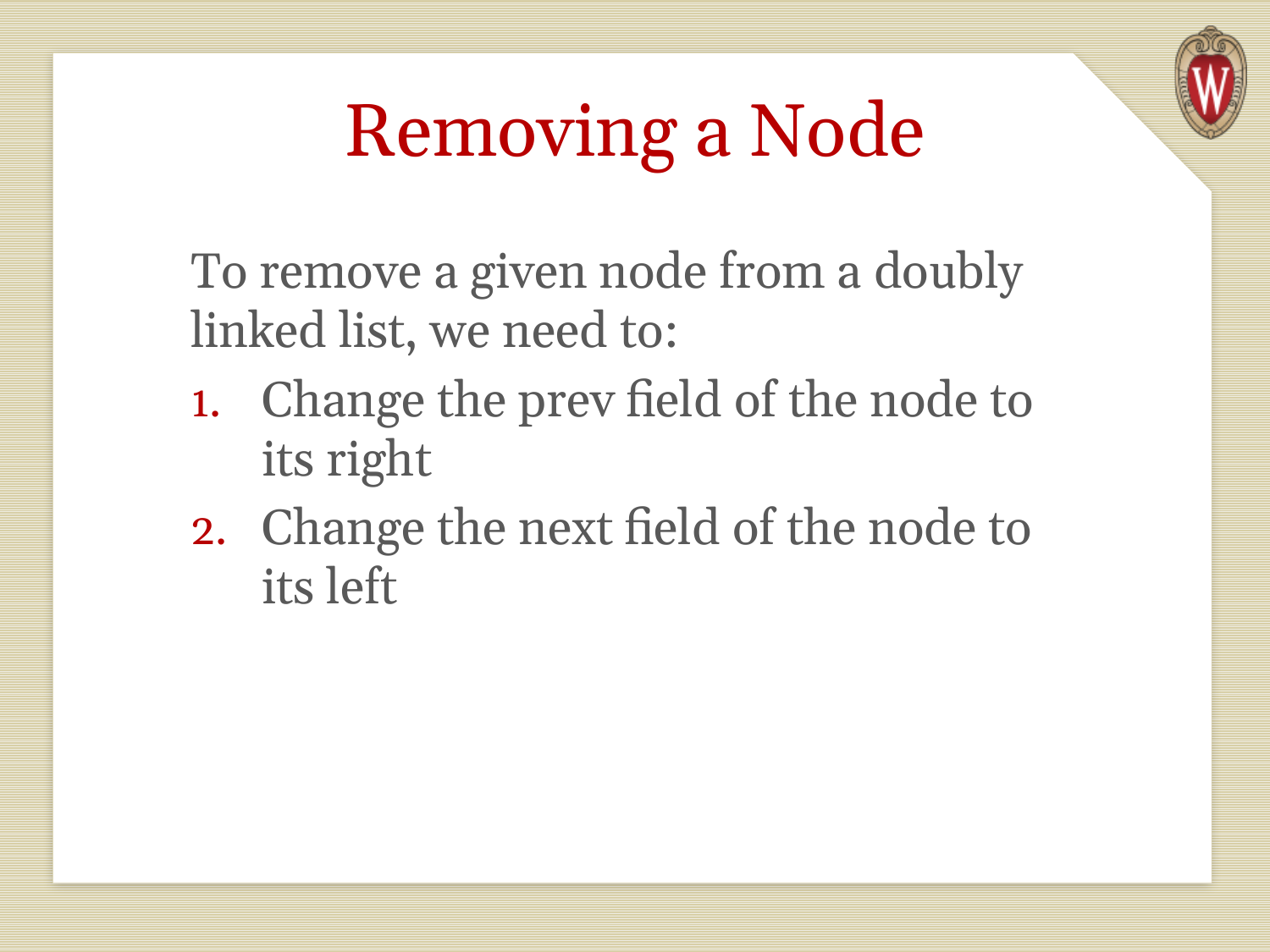

# Removing a Node
To remove a given node from a doubly linked list, we need to:
Change the prev field of the node to its right
Change the next field of the node to its left